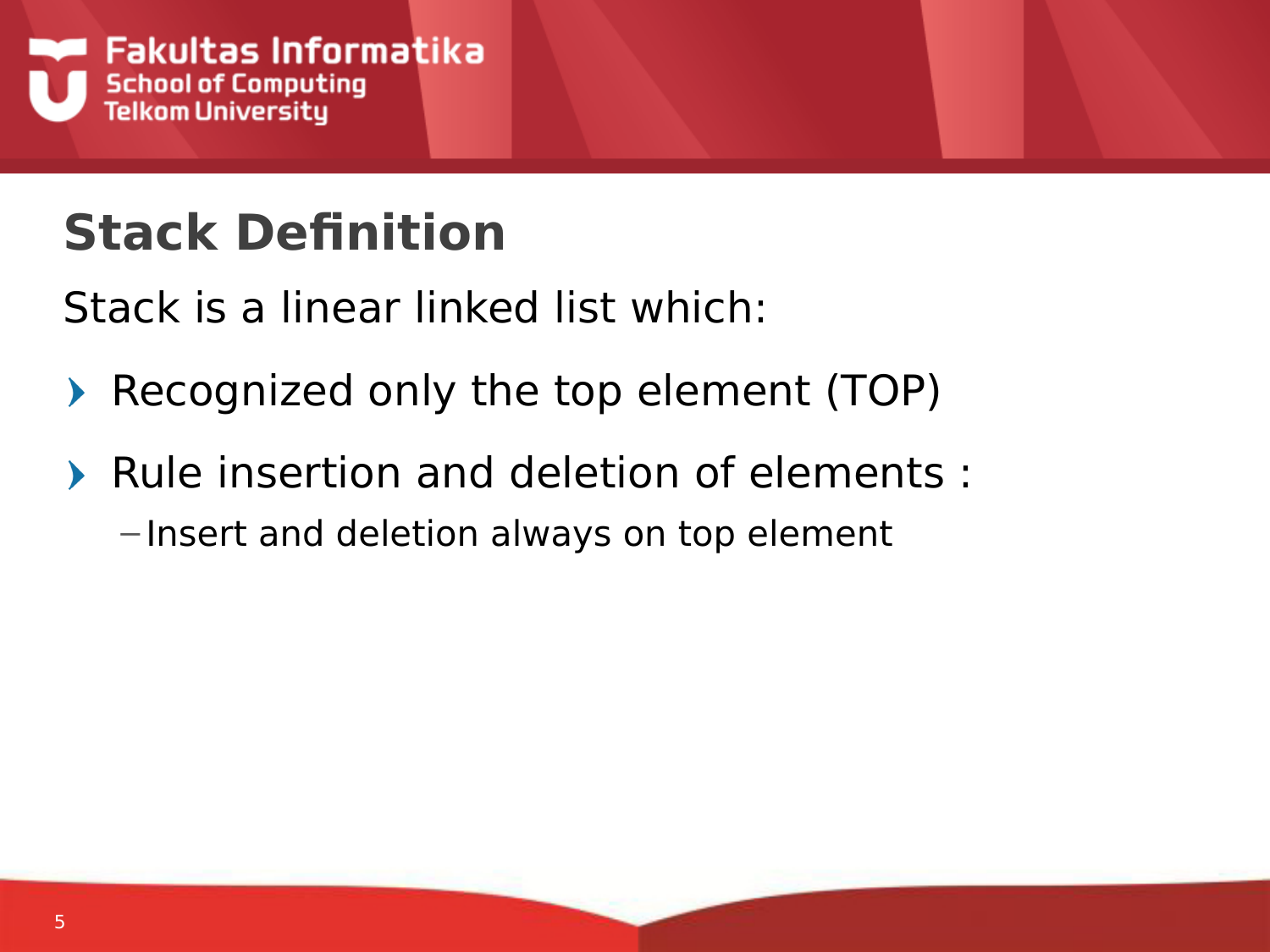

# Stack Definition
Stack is a linear linked list which:
Recognized only the top element (TOP)
Rule insertion and deletion of elements :
Insert and deletion always on top element
5